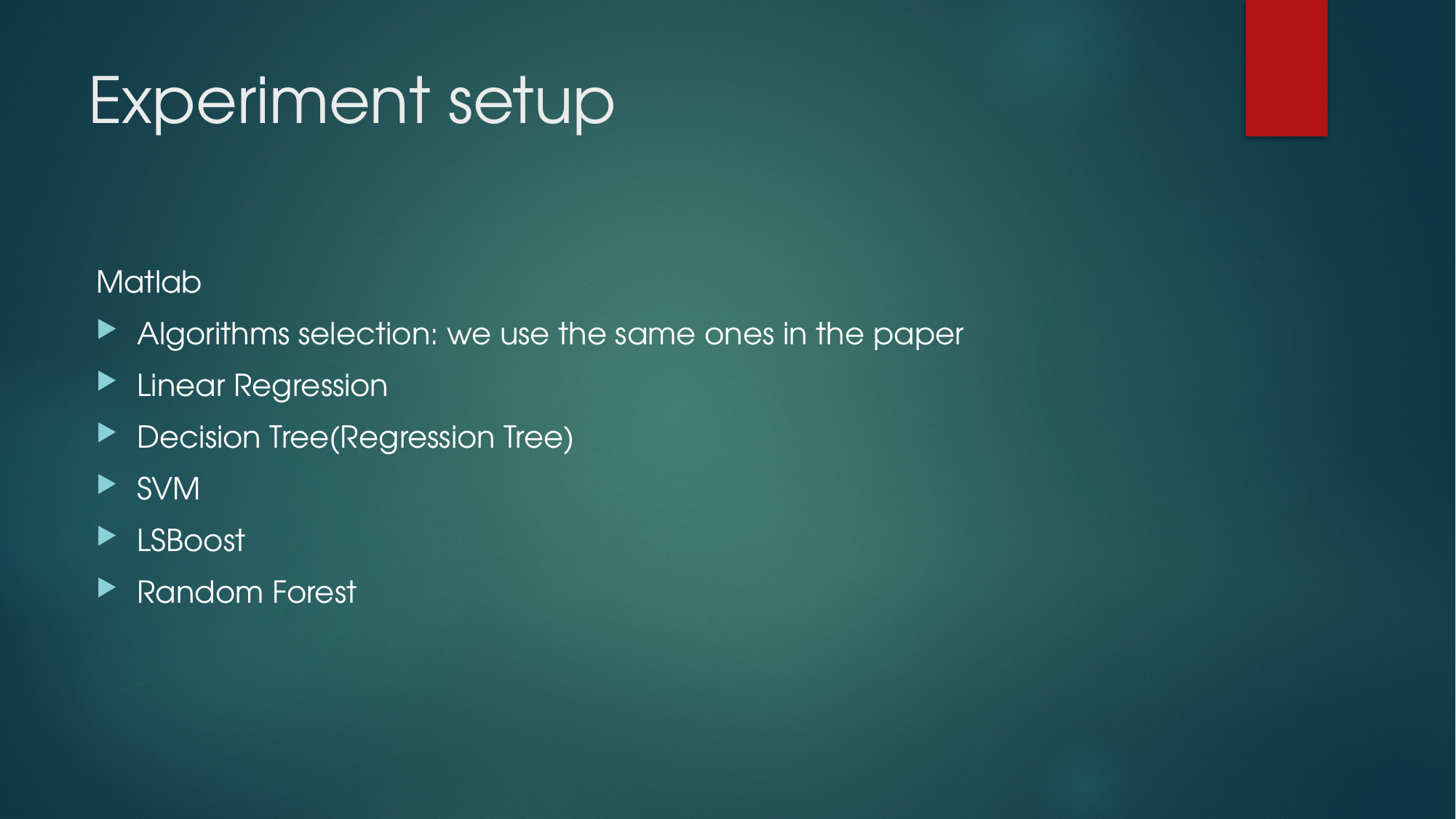

# Experiment setup
Matlab
Algorithms selection: we use the same ones in the paper
Linear Regression
Decision Tree(Regression Tree)
SVM
LSBoost
Random Forest